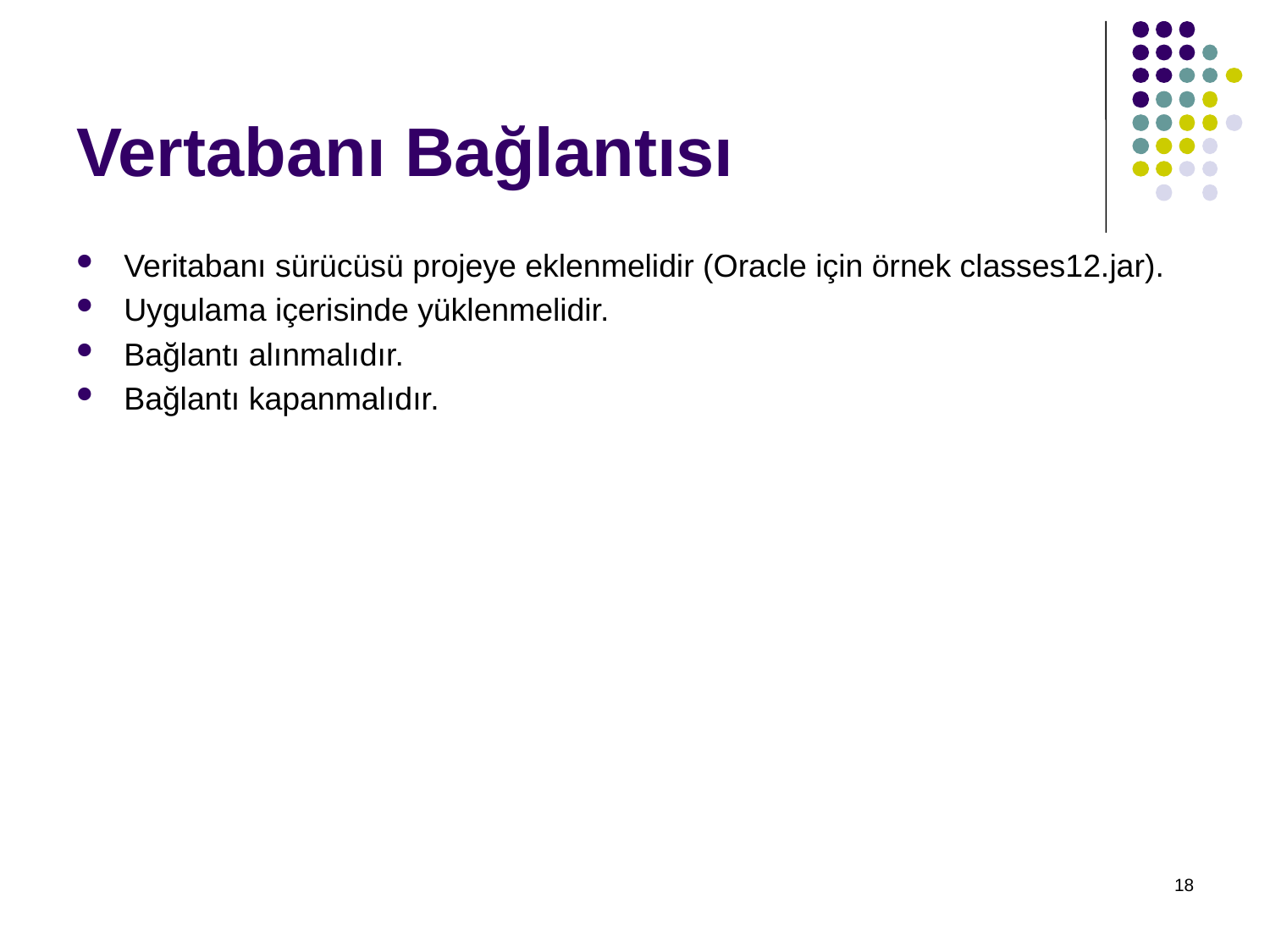

# Vertabanı Bağlantısı
Veritabanı sürücüsü projeye eklenmelidir (Oracle için örnek classes12.jar).
Uygulama içerisinde yüklenmelidir.
Bağlantı alınmalıdır.
Bağlantı kapanmalıdır.
18